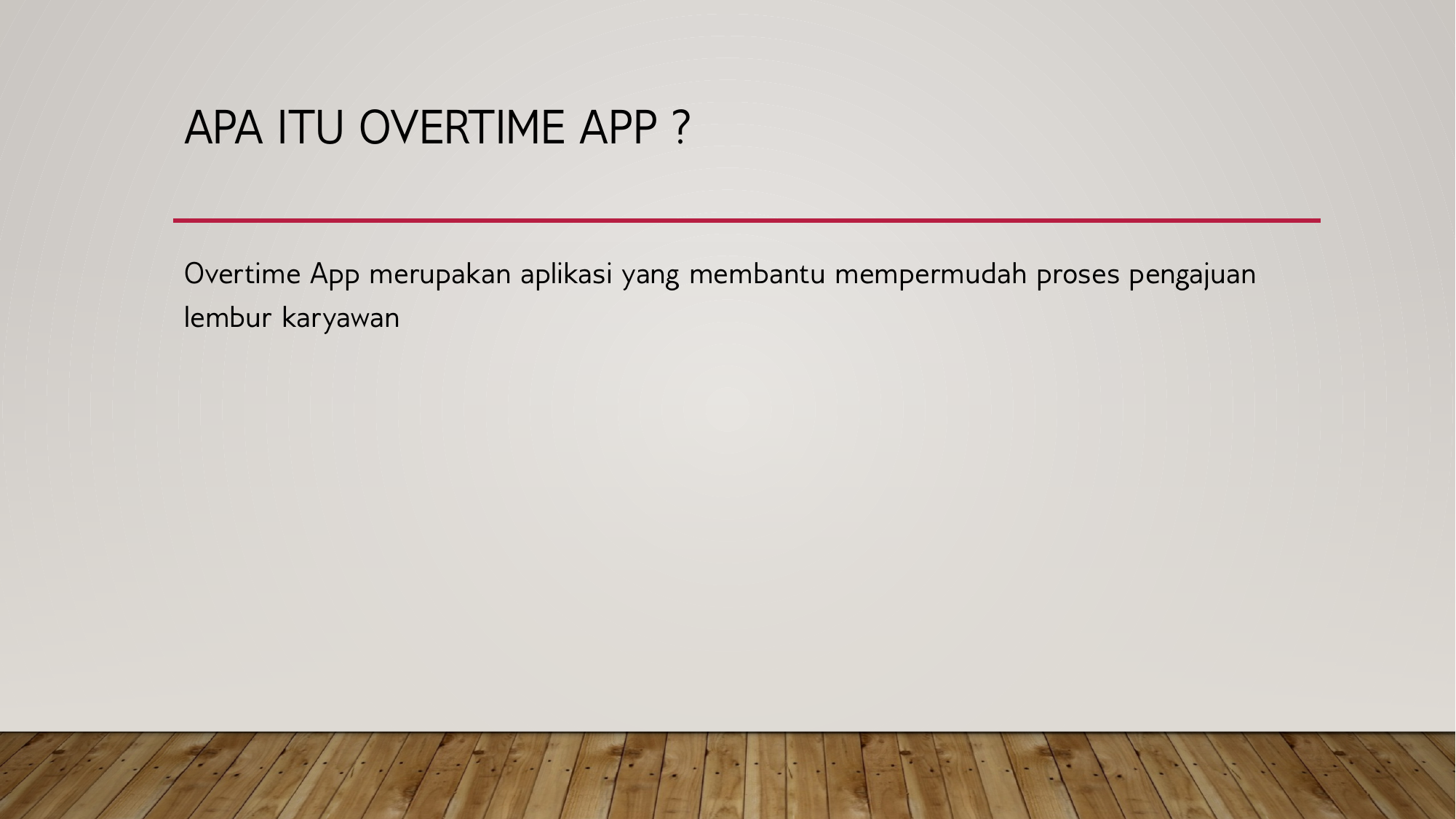

# Apa itu Overtime APP ?
Overtime App merupakan aplikasi yang membantu mempermudah proses pengajuan lembur karyawan